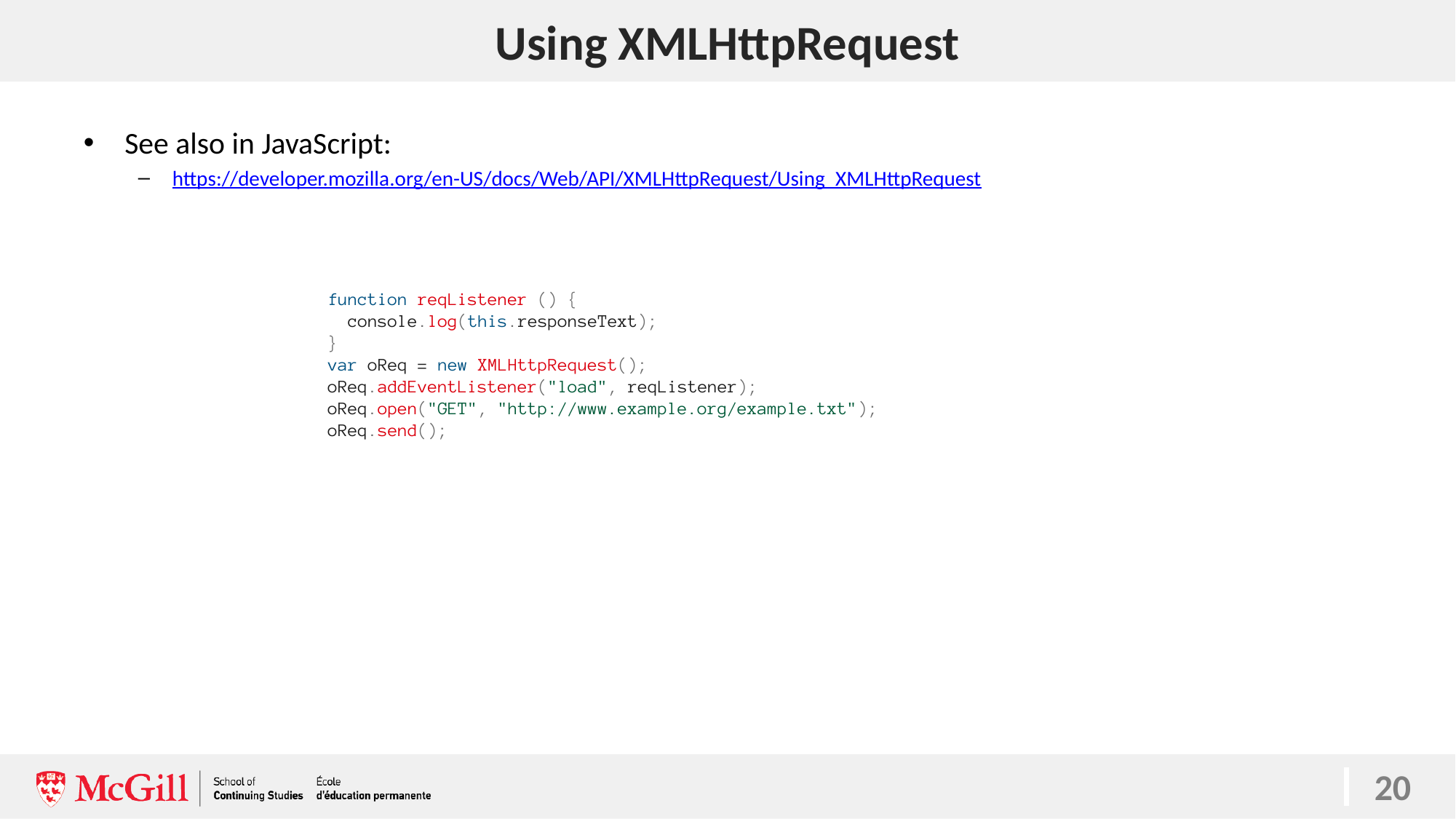

# Using XMLHttpRequest
20
See also in JavaScript:
https://developer.mozilla.org/en-US/docs/Web/API/XMLHttpRequest/Using_XMLHttpRequest

 function reqListener () {
   console.log(this.responseText);
 }
 var oReq = new XMLHttpRequest();
 oReq.addEventListener("load", reqListener);
 oReq.open("GET", "http://www.example.org/example.txt");
 oReq.send();